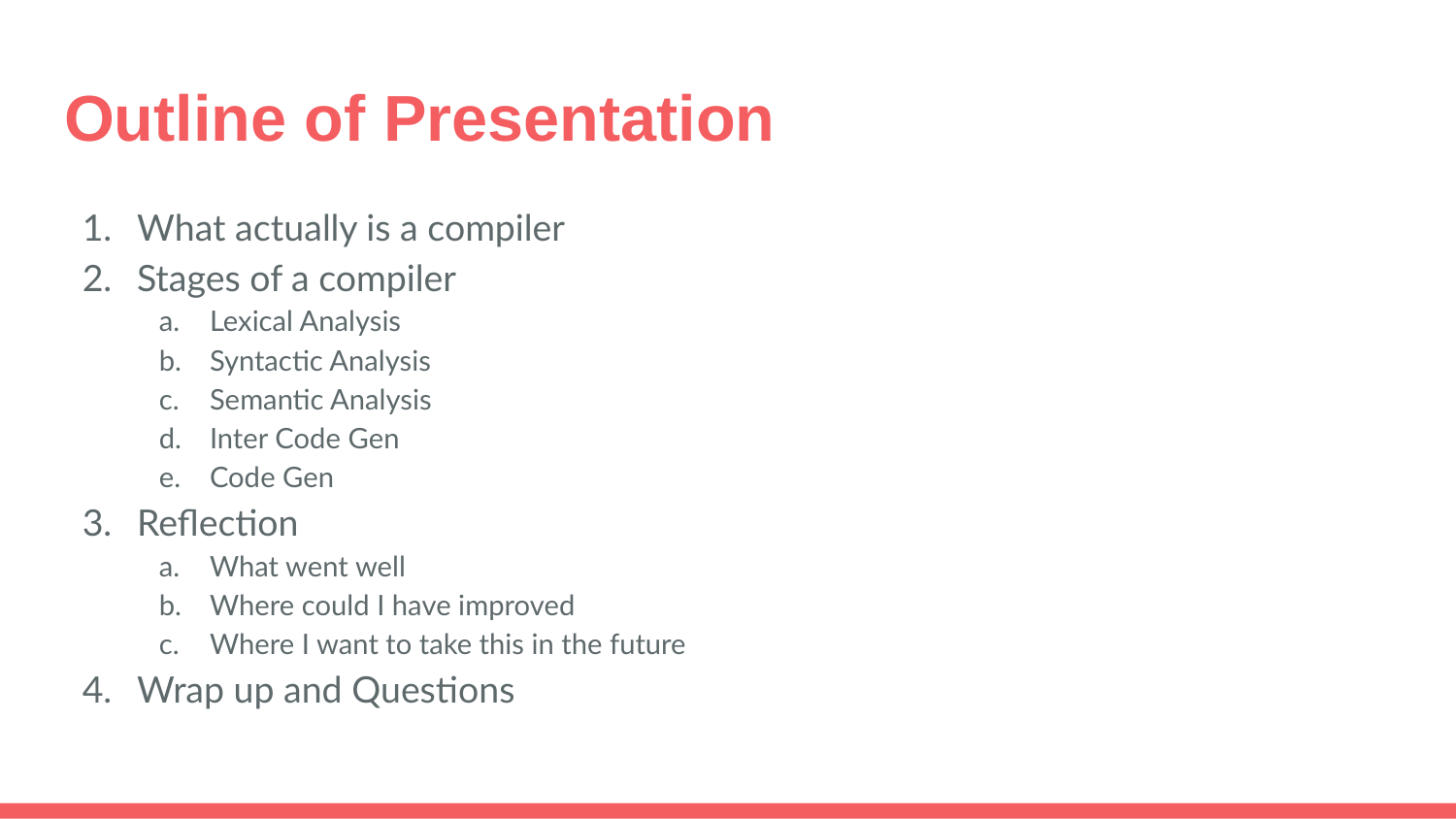

# Outline of Presentation

What actually is a compiler
Stages of a compiler
Lexical Analysis
Syntactic Analysis
Semantic Analysis
Inter Code Gen
Code Gen
Reflection
What went well
Where could I have improved
Where I want to take this in the future
Wrap up and Questions